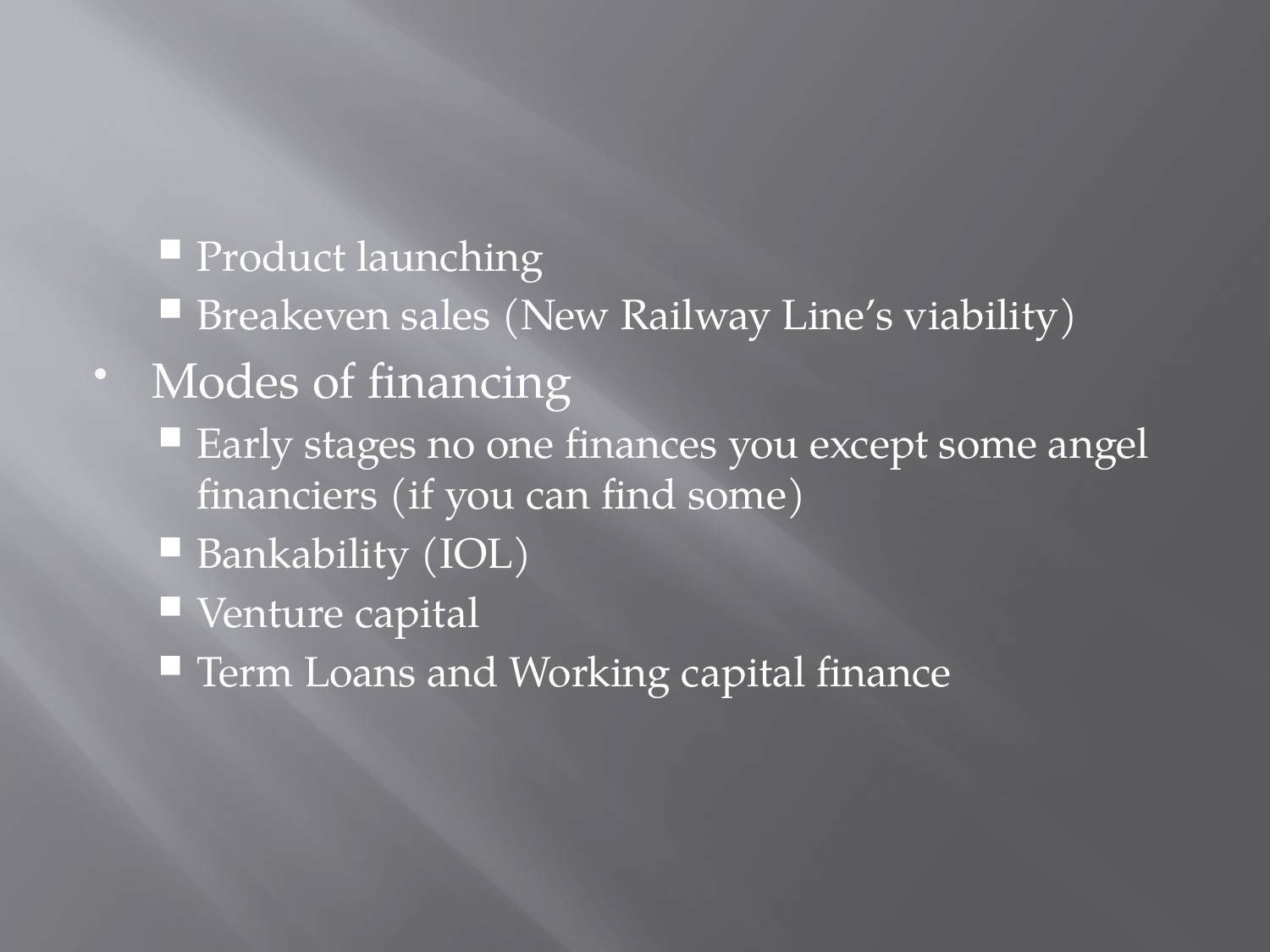

#
Product launching
Breakeven sales (New Railway Line’s viability)
Modes of financing
Early stages no one finances you except some angel financiers (if you can find some)
Bankability (IOL)
Venture capital
Term Loans and Working capital finance